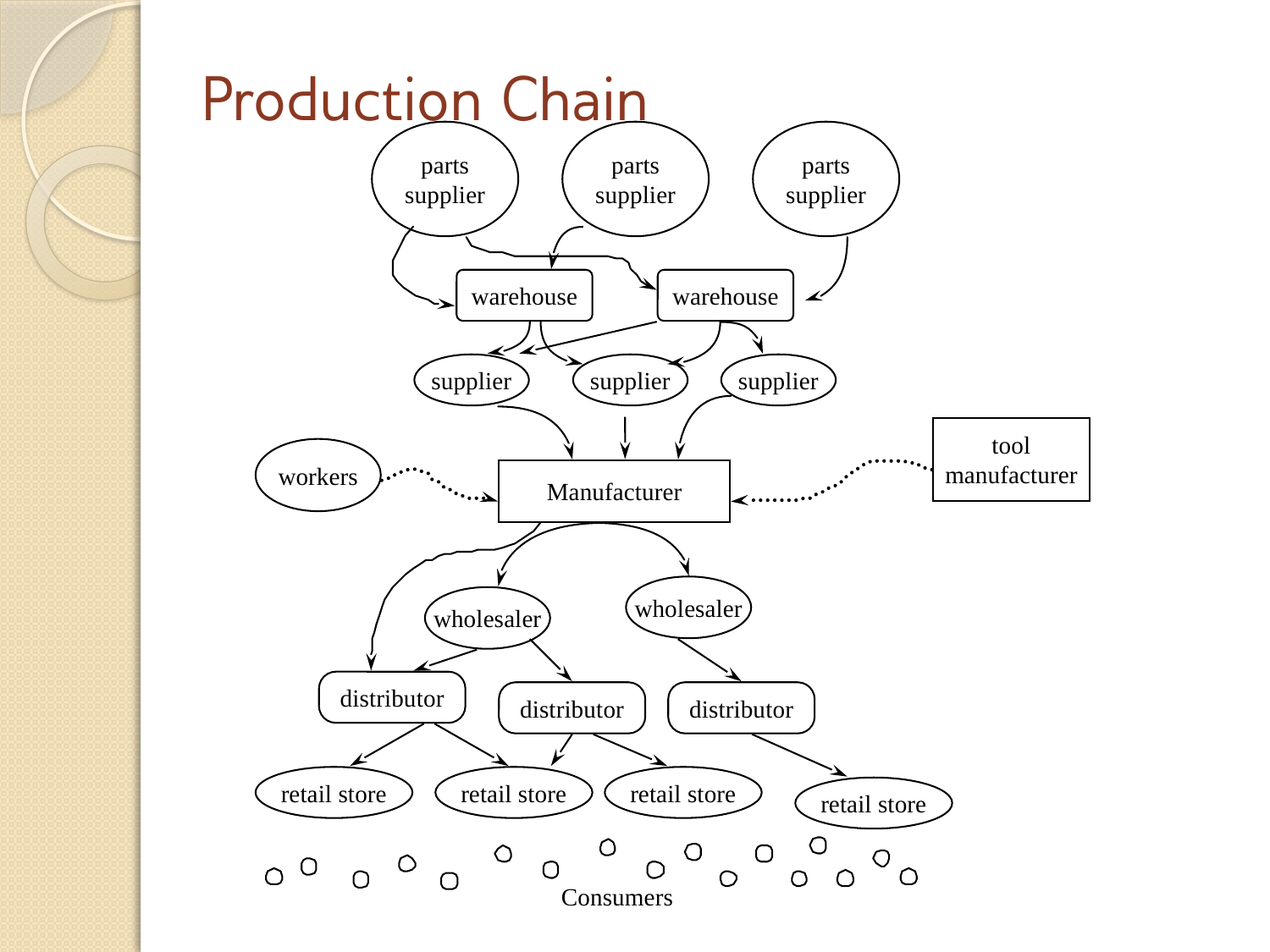

# Production Chain
parts
supplier
parts
supplier
parts
supplier

warehouse
warehouse

supplier
supplier
supplier

tool
manufacturer
workers
Manufacturer

wholesaler
wholesaler

distributor
distributor
distributor

retail store
retail store
retail store
retail store

Consumers